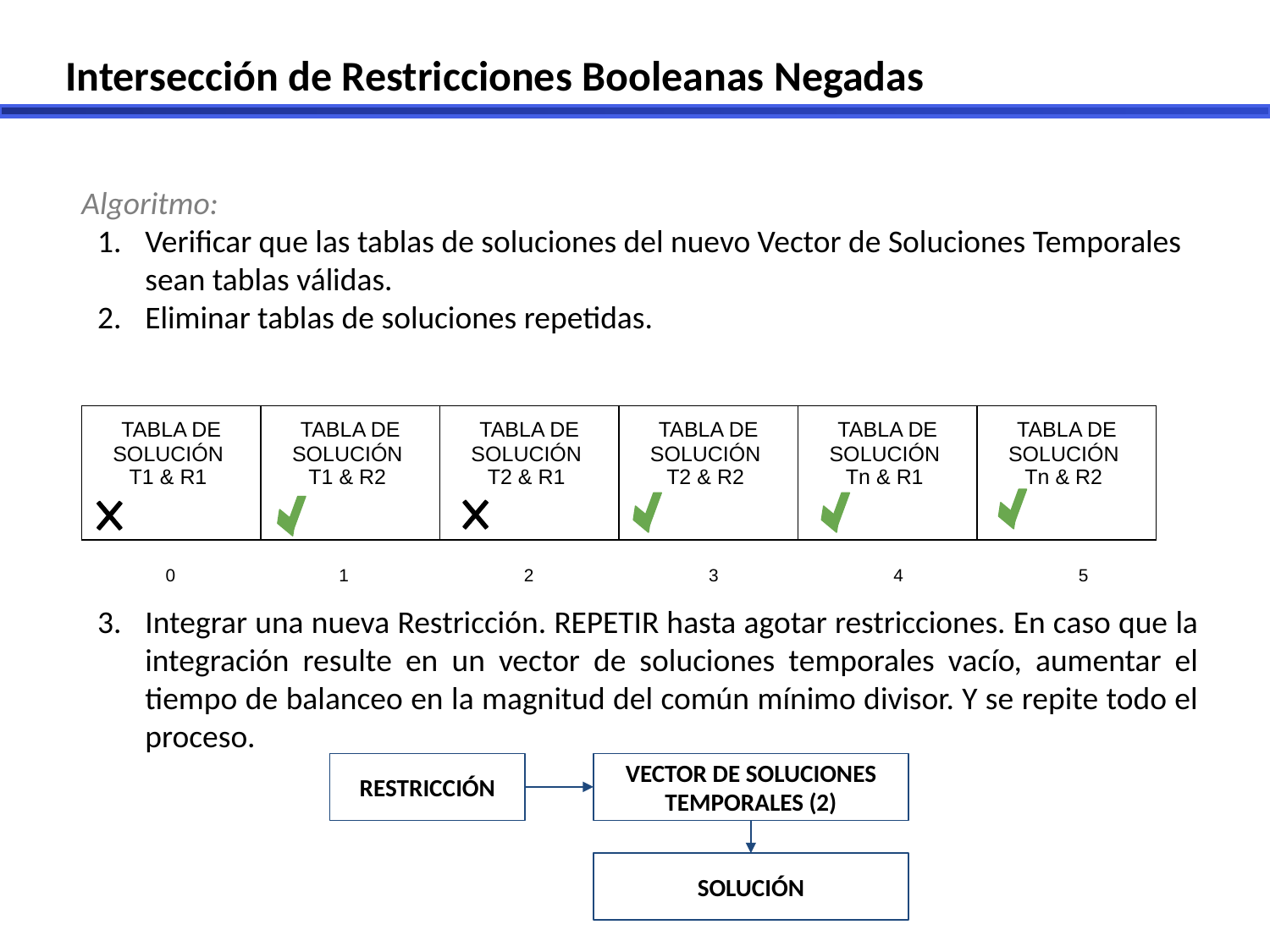

Intersección de Restricciones Booleanas Negadas

Algoritmo:
Verificar que las tablas de soluciones del nuevo Vector de Soluciones Temporales sean tablas válidas.
Eliminar tablas de soluciones repetidas.

Integrar una nueva Restricción. REPETIR hasta agotar restricciones. En caso que la integración resulte en un vector de soluciones temporales vacío, aumentar el tiempo de balanceo en la magnitud del común mínimo divisor. Y se repite todo el proceso.

| TABLA DE SOLUCIÓN T1 & R1 | TABLA DE SOLUCIÓN T1 & R2 | TABLA DE SOLUCIÓN T2 & R1 | TABLA DE SOLUCIÓN T2 & R2 | TABLA DE SOLUCIÓN Tn & R1 | TABLA DE SOLUCIÓN Tn & R2 |
| --- | --- | --- | --- | --- | --- |

0
1
2
3
4
5
RESTRICCIÓN
VECTOR DE SOLUCIONES TEMPORALES (2)
SOLUCIÓN